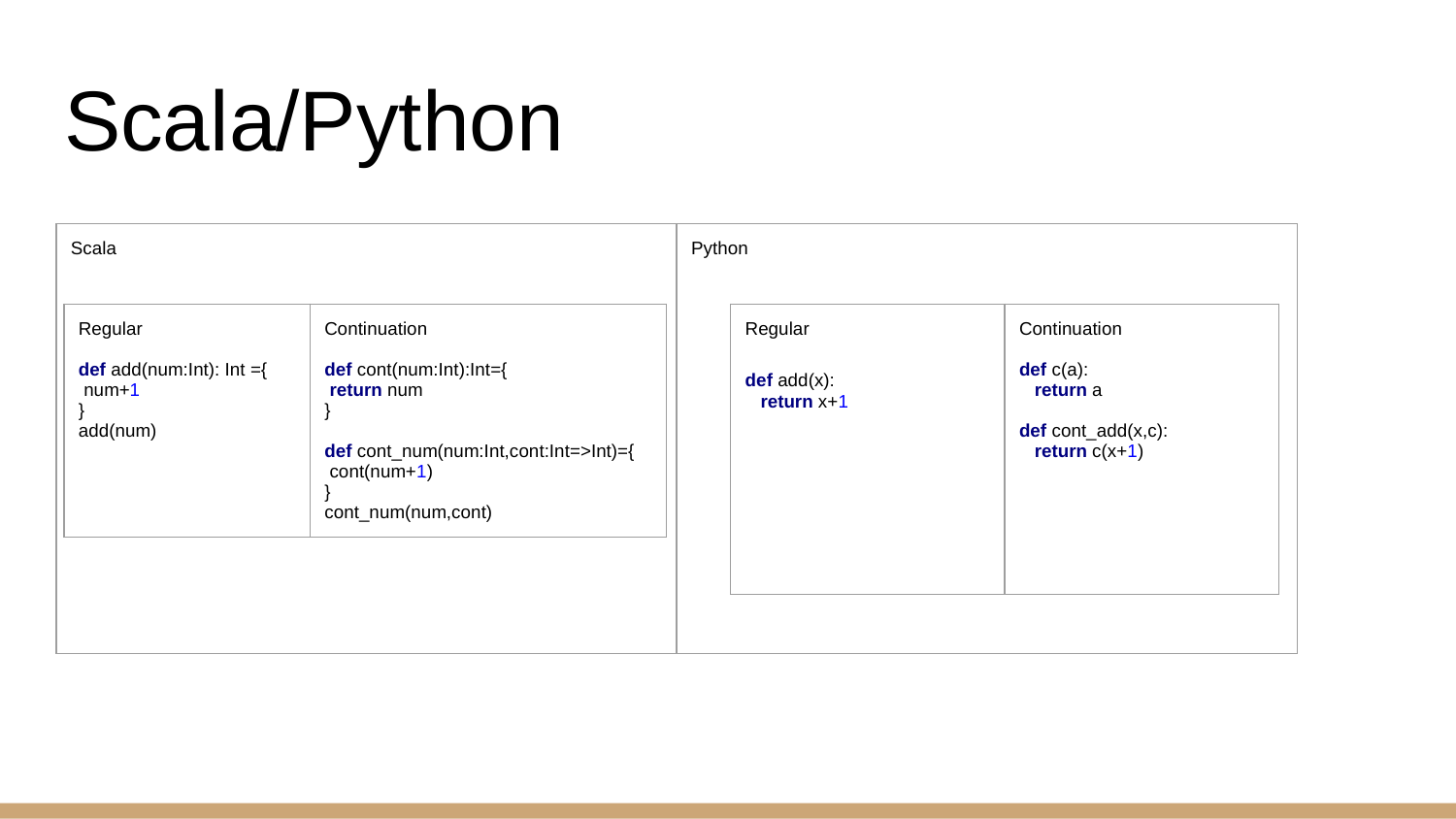

# Scala/Python
| Scala | Python |
| --- | --- |
| Regular def add(num:Int): Int ={ num+1 } add(num) | Continuation def cont(num:Int):Int={ return num } def cont\_num(num:Int,cont:Int=>Int)={ cont(num+1) } cont\_num(num,cont) |
| --- | --- |
| Regular def add(x): return x+1 | Continuation def c(a): return a def cont\_add(x,c): return c(x+1) |
| --- | --- |